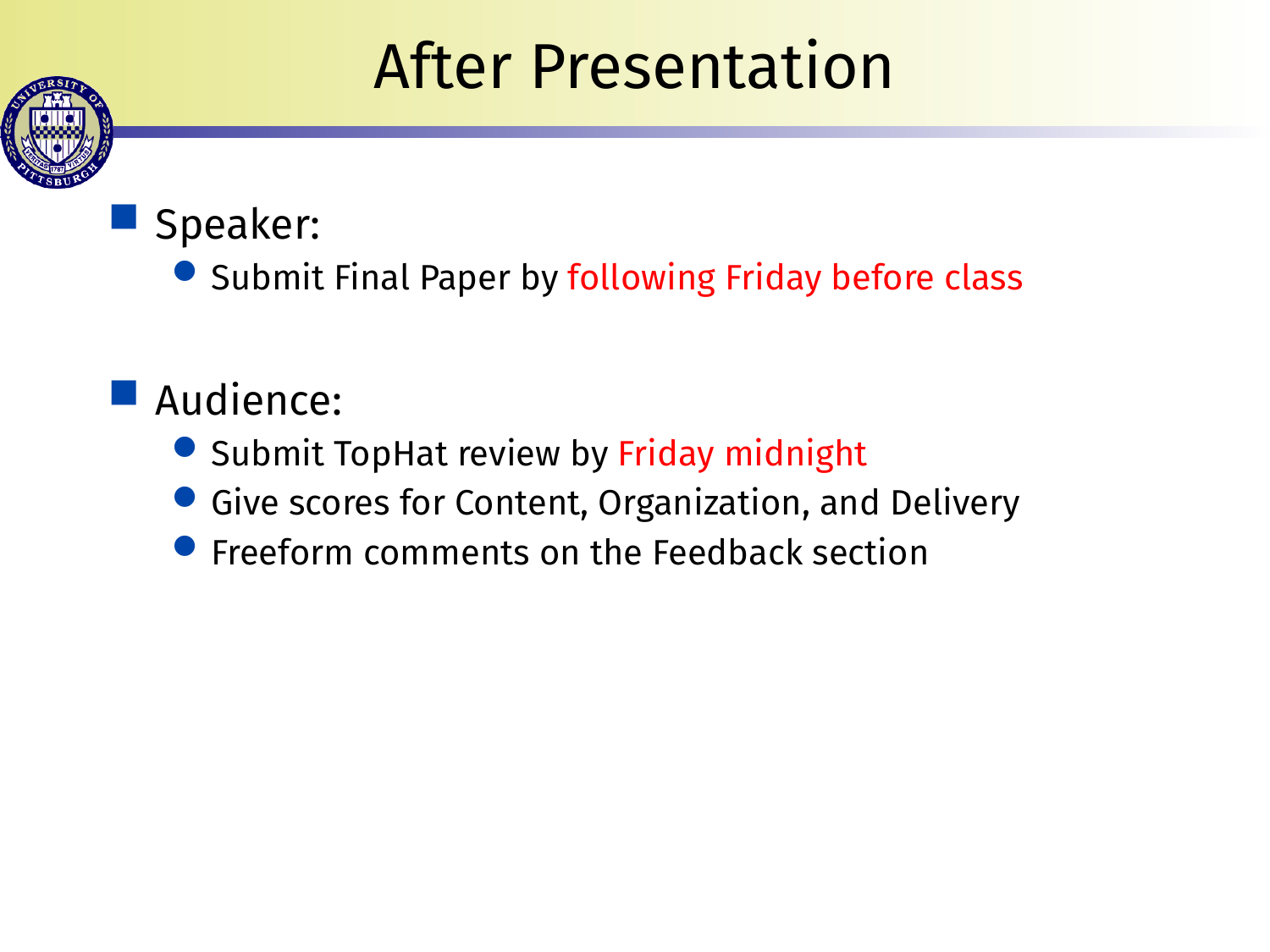

# After Presentation
Speaker:
Submit Final Paper by following Friday before class

Audience:
Submit TopHat review by Friday midnight
Give scores for Content, Organization, and Delivery
Freeform comments on the Feedback section